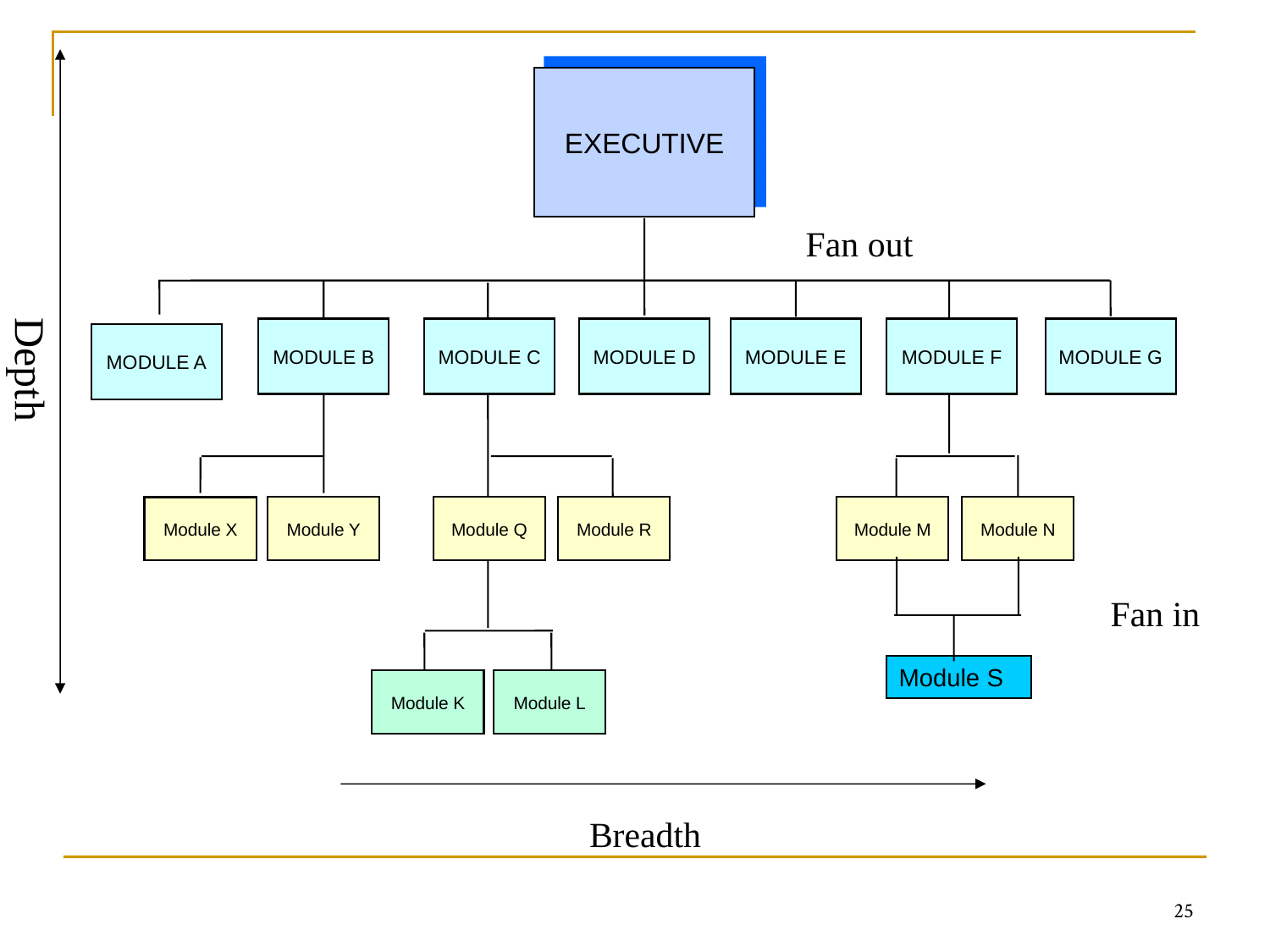

EXECUTIVE
Fan out

MODULE B
MODULE C
MODULE D
MODULE E
MODULE F
MODULE G
MODULE A
Depth

Module Q
Module R

Module X
Module Y
Module M
Module N

Fan in

Module K
Module L
Module S

Breadth
25